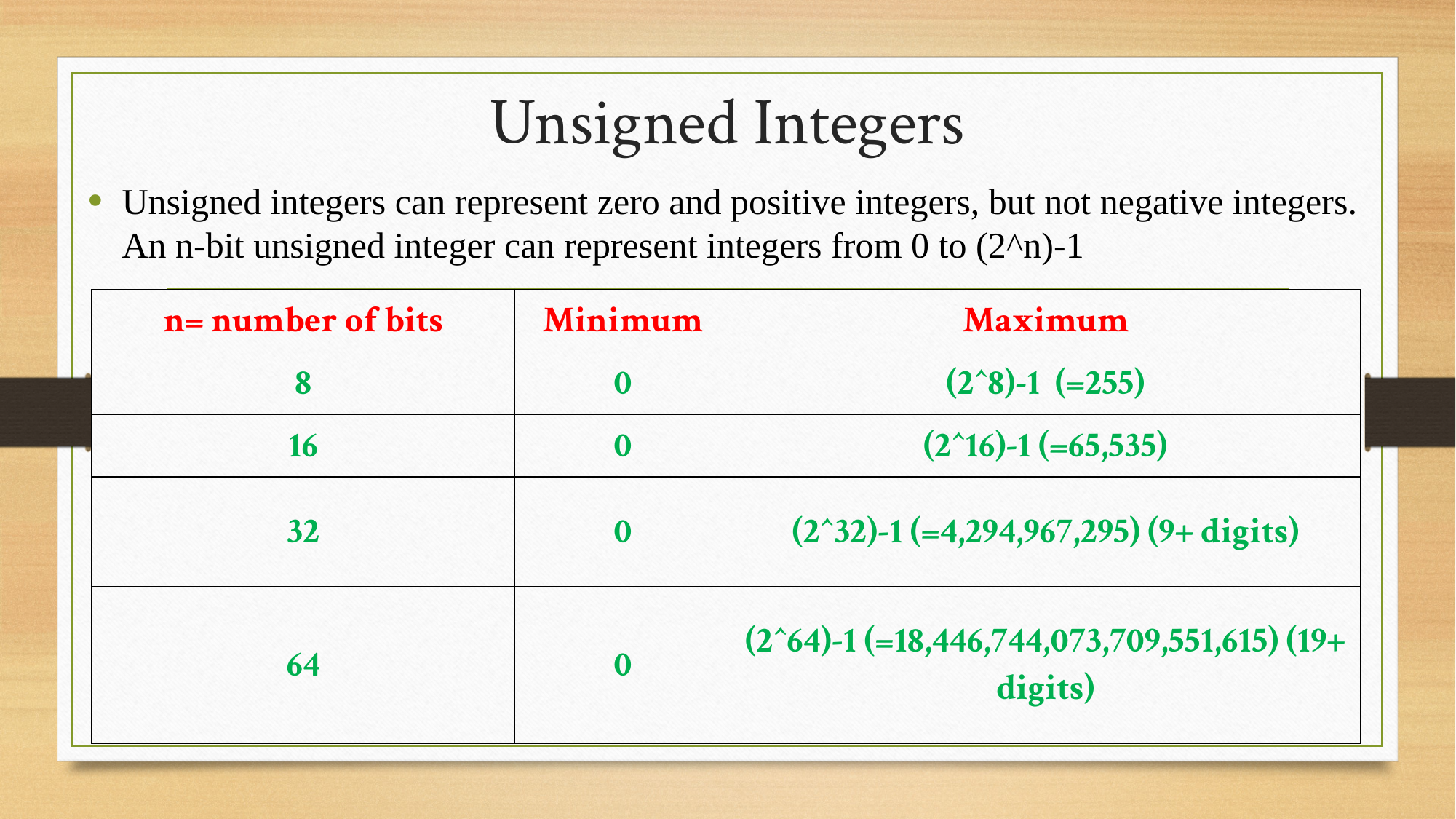

# Unsigned Integers
Unsigned integers can represent zero and positive integers, but not negative integers. An n-bit unsigned integer can represent integers from 0 to (2^n)-1
| n= number of bits | Minimum | Maximum |
| --- | --- | --- |
| 8 | 0 | (2^8)-1  (=255) |
| 16 | 0 | (2^16)-1 (=65,535) |
| 32 | 0 | (2^32)-1 (=4,294,967,295) (9+ digits) |
| 64 | 0 | (2^64)-1 (=18,446,744,073,709,551,615) (19+ digits) |